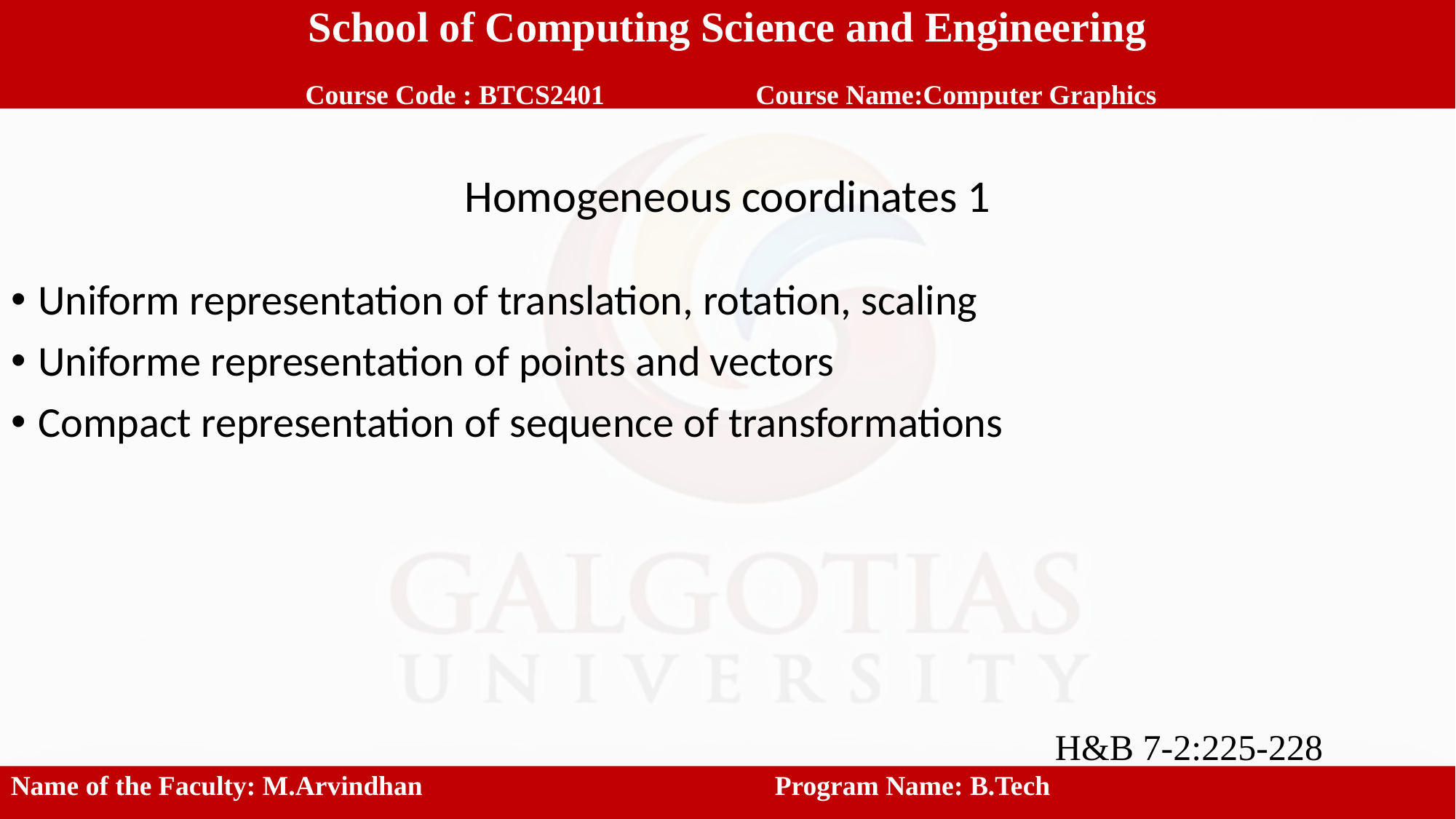

School of Computing Science and Engineering
 Course Code : BTCS2401		   Course Name:Computer Graphics
# Homogeneous coordinates 1
Uniform representation of translation, rotation, scaling
Uniforme representation of points and vectors
Compact representation of sequence of transformations
H&B 7-2:225-228